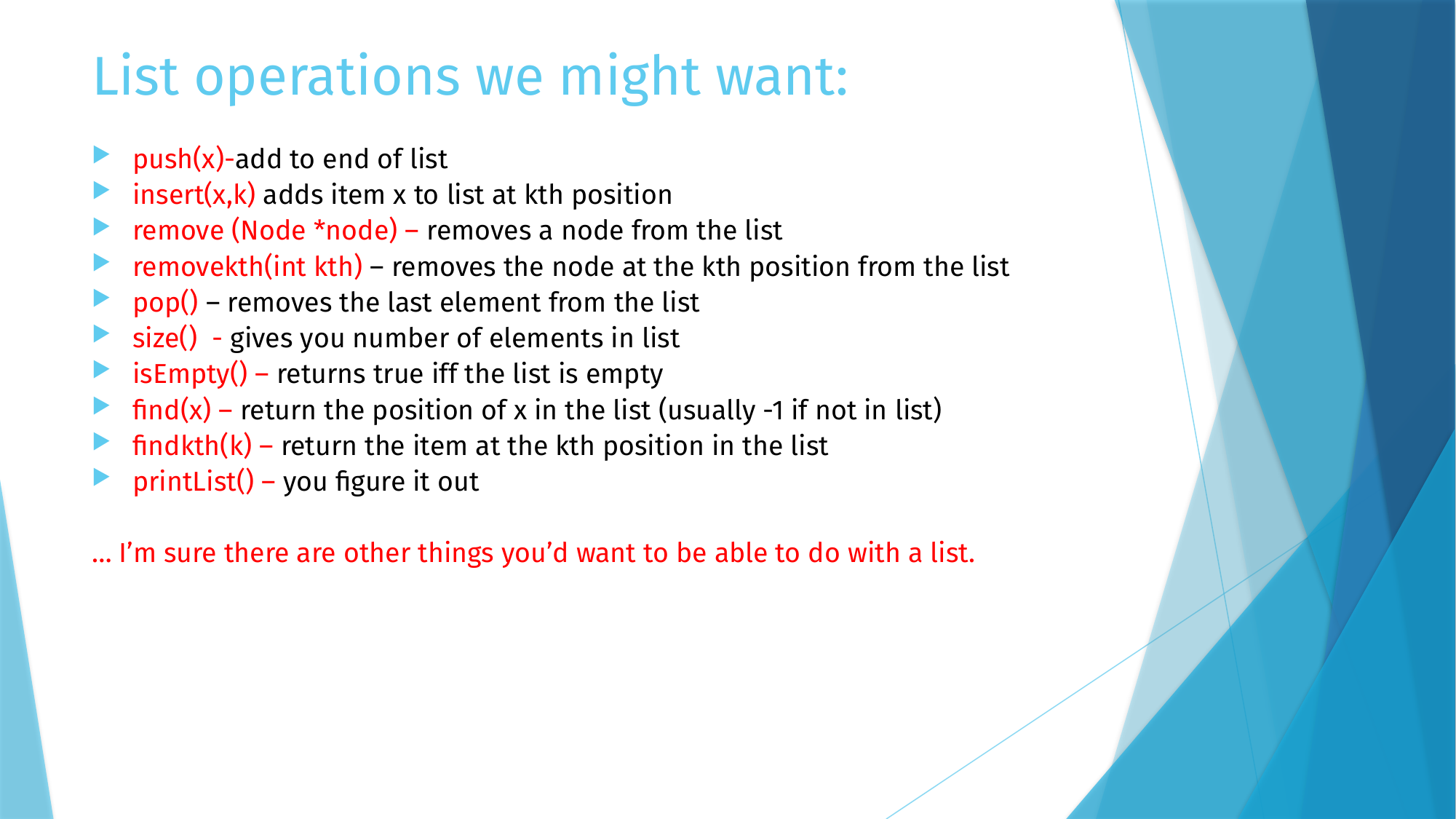

# List operations we might want:
push(x)-add to end of list
insert(x,k) adds item x to list at kth position
remove (Node *node) – removes a node from the list
removekth(int kth) – removes the node at the kth position from the list
pop() – removes the last element from the list
size()  - gives you number of elements in list
isEmpty() – returns true iff the list is empty
find(x) – return the position of x in the list (usually -1 if not in list)
findkth(k) – return the item at the kth position in the list
printList() – you figure it out

… I’m sure there are other things you’d want to be able to do with a list.